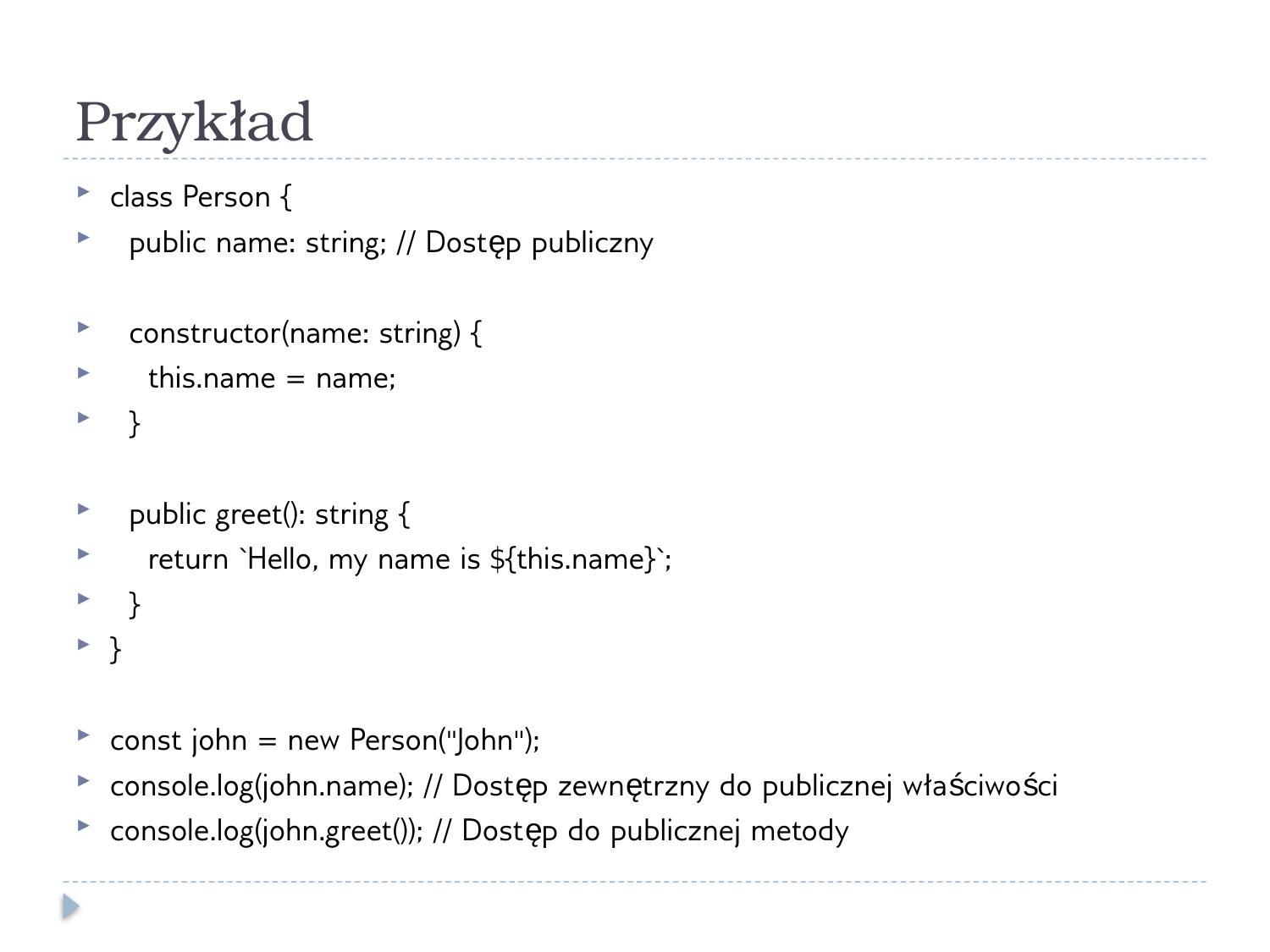

# Przykład
class Person {
  public name: string; // Dostęp publiczny

  constructor(name: string) {
    this.name = name;
  }

  public greet(): string {
    return `Hello, my name is ${this.name}`;
  }
}

const john = new Person("John");
console.log(john.name); // Dostęp zewnętrzny do publicznej właściwości
console.log(john.greet()); // Dostęp do publicznej metody